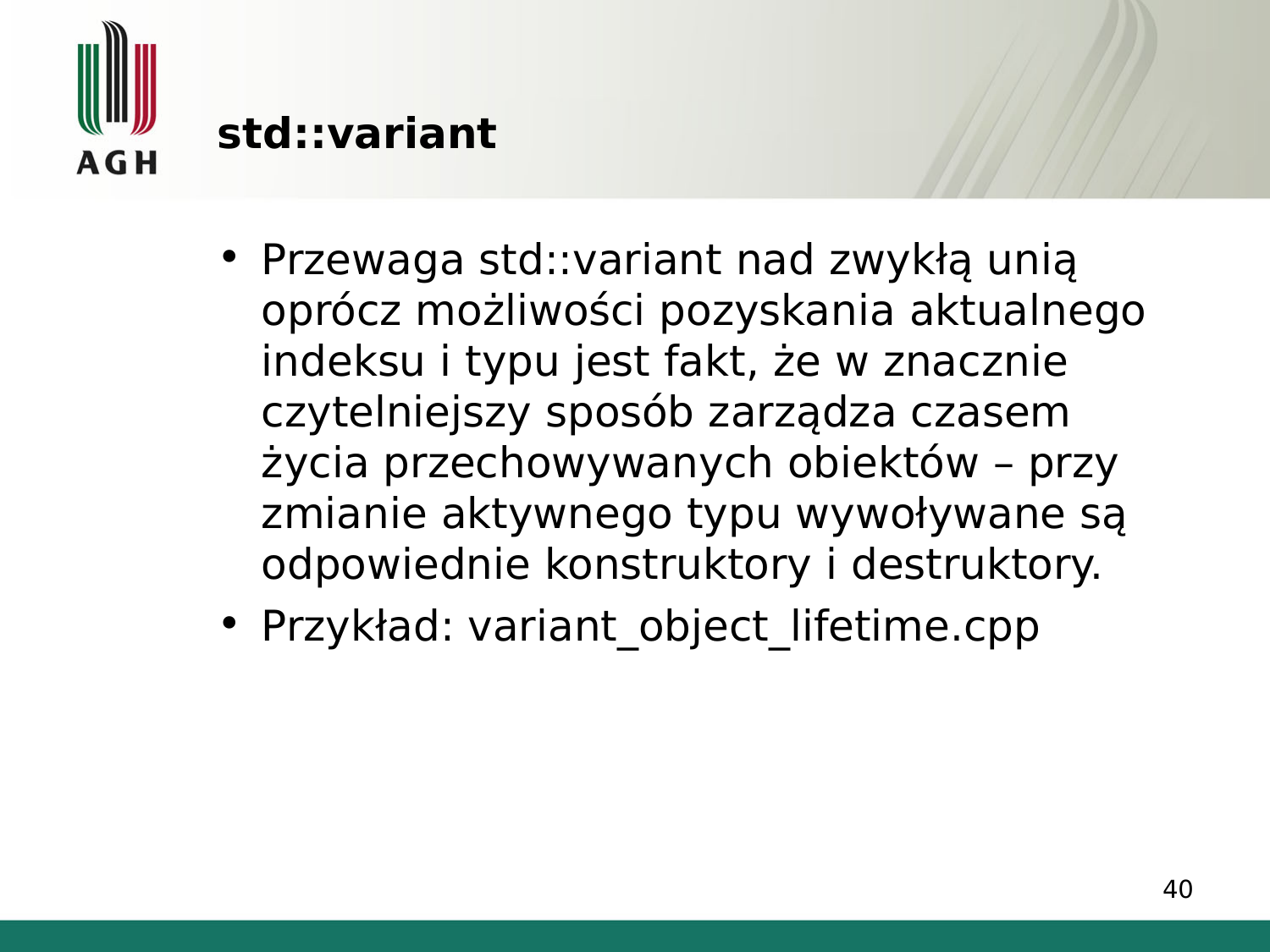

std::variant
Przewaga std::variant nad zwykłą unią oprócz możliwości pozyskania aktualnego indeksu i typu jest fakt, że w znacznie czytelniejszy sposób zarządza czasem życia przechowywanych obiektów – przy zmianie aktywnego typu wywoływane są odpowiednie konstruktory i destruktory.
Przykład: variant_object_lifetime.cpp

40